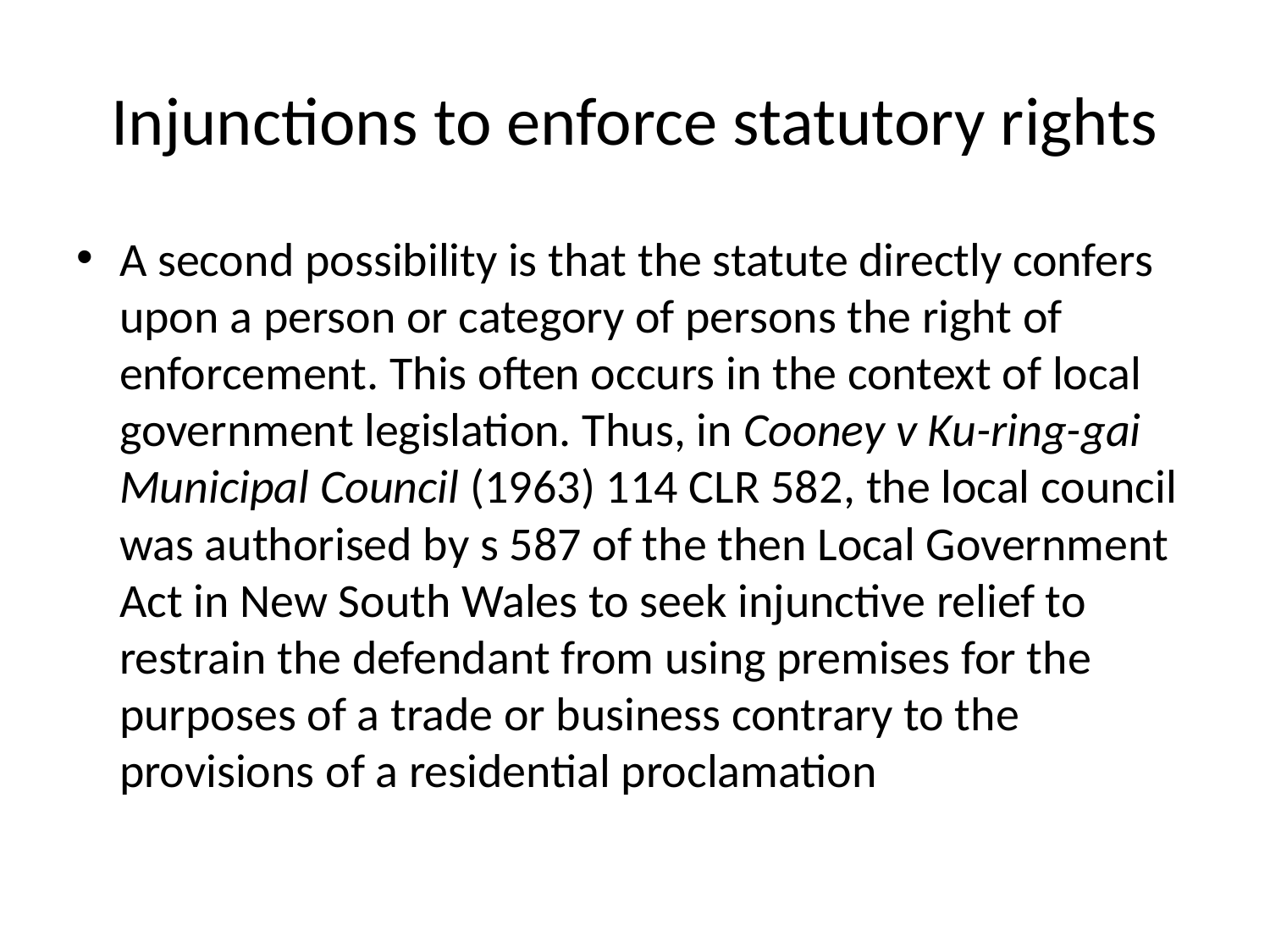

# Injunctions to enforce statutory rights
A second possibility is that the statute directly confers upon a person or category of persons the right of enforcement. This often occurs in the context of local government legislation. Thus, in Cooney v Ku-ring-gai Municipal Council (1963) 114 CLR 582, the local council was authorised by s 587 of the then Local Government Act in New South Wales to seek injunctive relief to restrain the defendant from using premises for the purposes of a trade or business contrary to the provisions of a residential proclamation